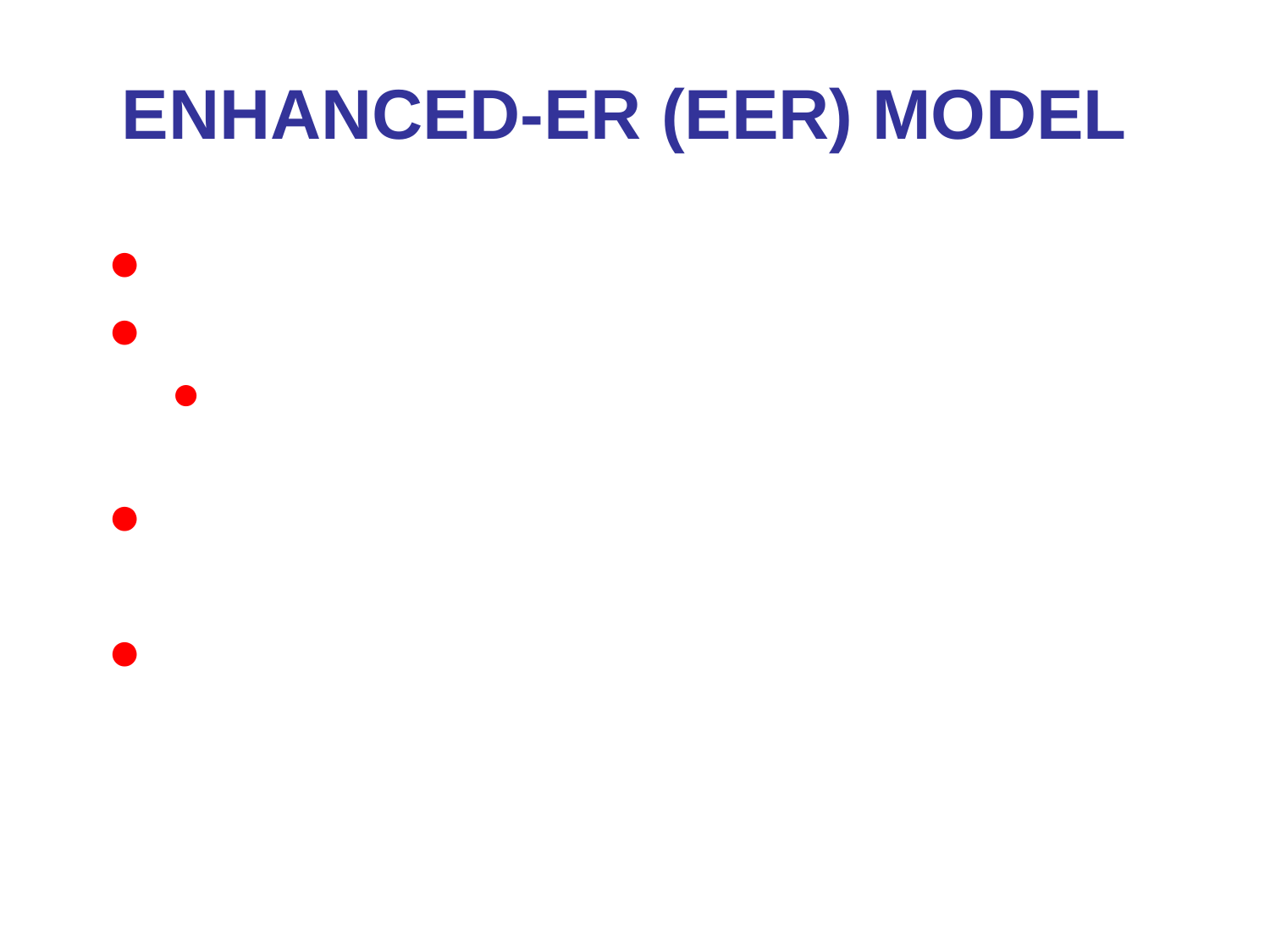

# Enhanced-ER (EER) Model
Includes all modeling concepts of basic ER
Additional concepts:
subclasses/superclasses, specialization/ generalization, categories, attribute inheritance
It is used to model applications more completely and accurately if needed
It includes some object-oriented concepts, such as inheritance
*